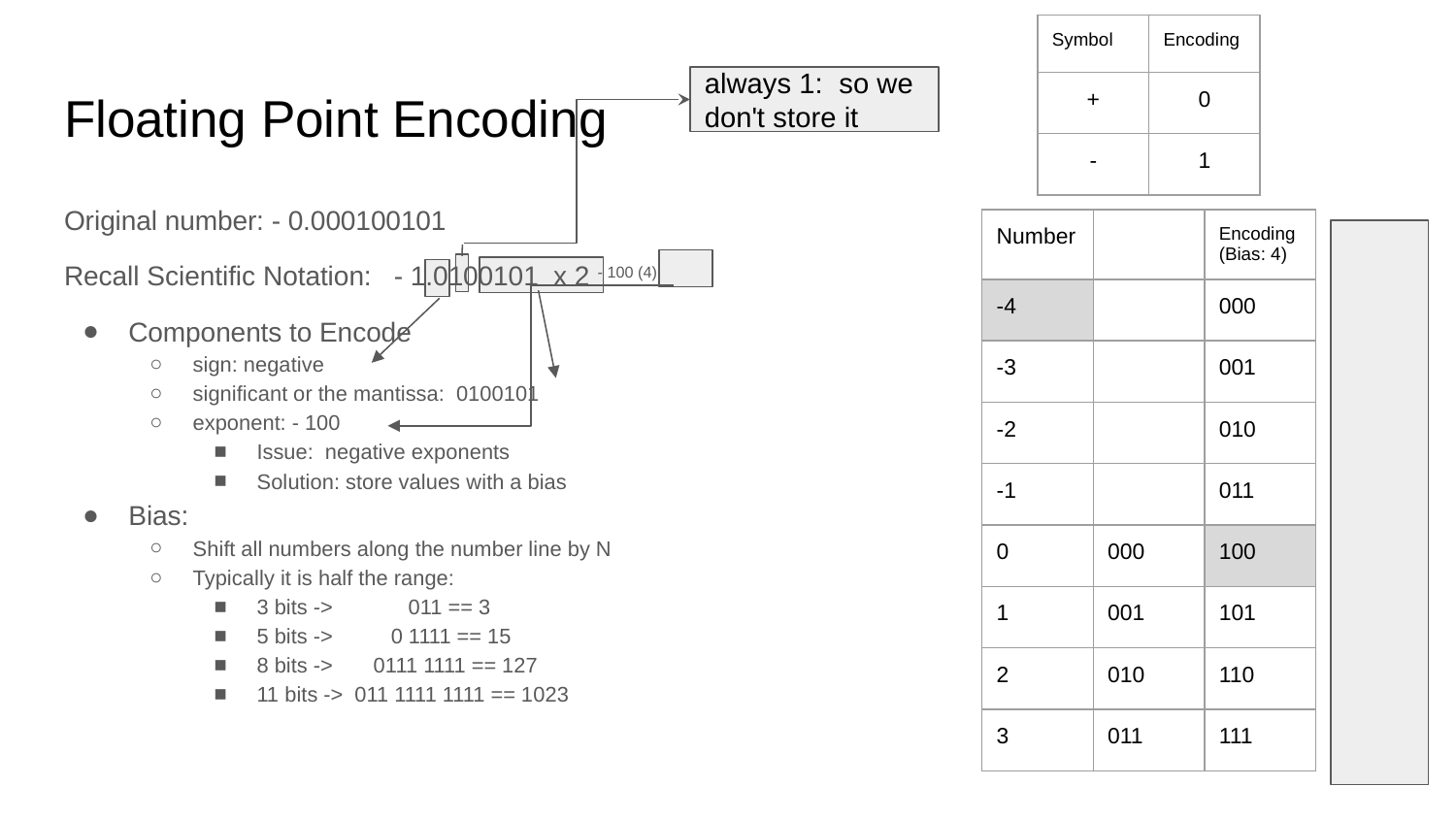

| Symbol | Encoding |
| --- | --- |
| + | 0 |
| - | 1 |
always 1:  so we don't store it
# Floating Point Encoding
Original number: - 0.000100101
Recall Scientific Notation:   - 1.0100101  x 2 - 100 (4)
Components to Encode
sign: negative
significant or the mantissa:  0100101
exponent: - 100
Issue:  negative exponents
Solution: store values with a bias
Bias:
Shift all numbers along the number line by N
Typically it is half the range:
3 bits ->             011 == 3
5 bits ->          0 1111 == 15
8 bits ->       0111 1111 == 127
11 bits ->  011 1111 1111 == 1023
| Number |  | Encoding (Bias: 4) |
| --- | --- | --- |
| -4 |  | 000 |
| -3 |  | 001 |
| -2 |  | 010 |
| -1 |  | 011 |
| 0 | 000 | 100 |
| 1 | 001 | 101 |
| 2 | 010 | 110 |
| 3 | 011 | 111 |